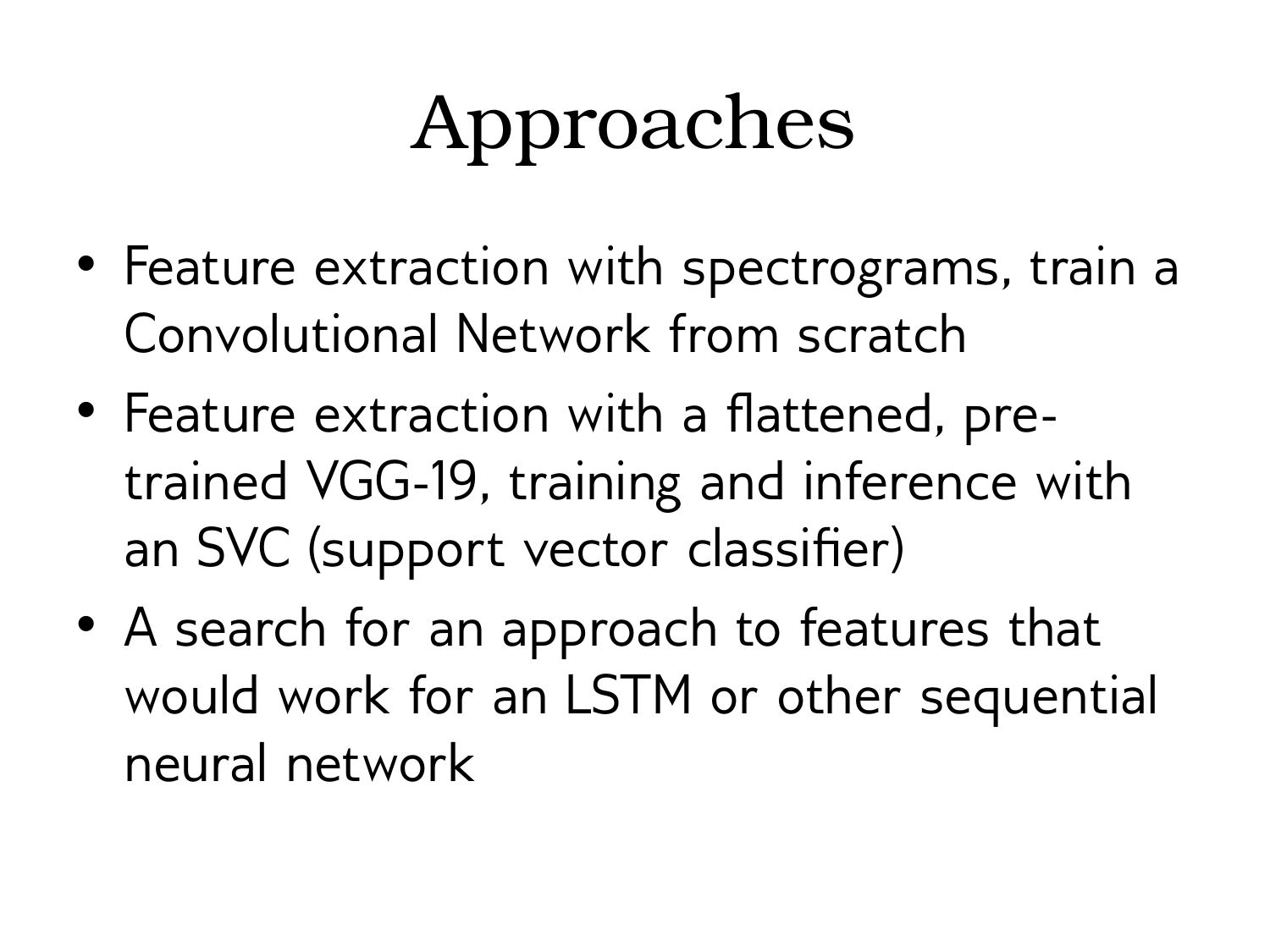

# Approaches
Feature extraction with spectrograms, train a Convolutional Network from scratch
Feature extraction with a flattened, pre-trained VGG-19, training and inference with an SVC (support vector classifier)
A search for an approach to features that would work for an LSTM or other sequential neural network